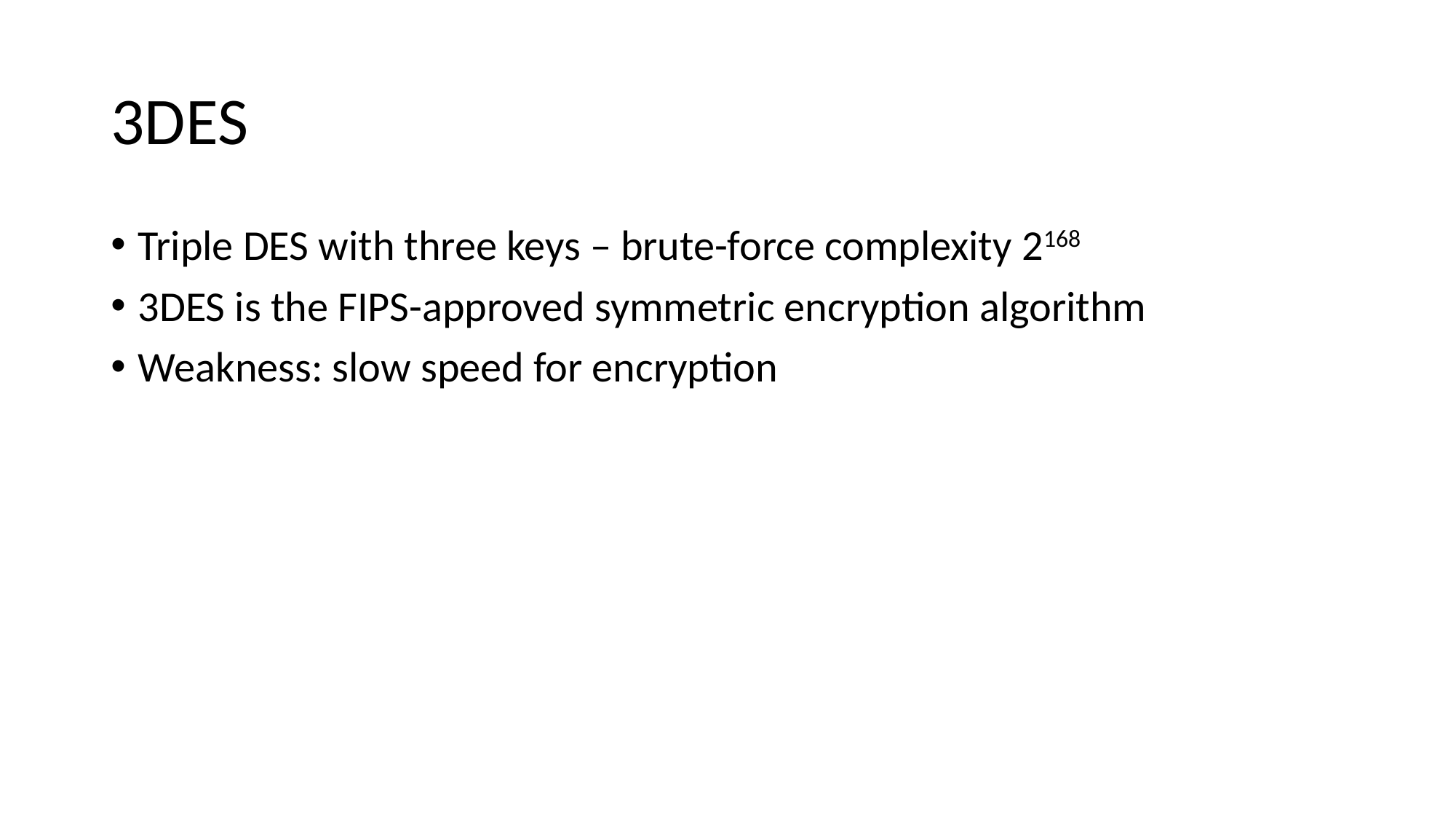

# 3DES
Triple DES with three keys – brute-force complexity 2168
3DES is the FIPS-approved symmetric encryption algorithm
Weakness: slow speed for encryption